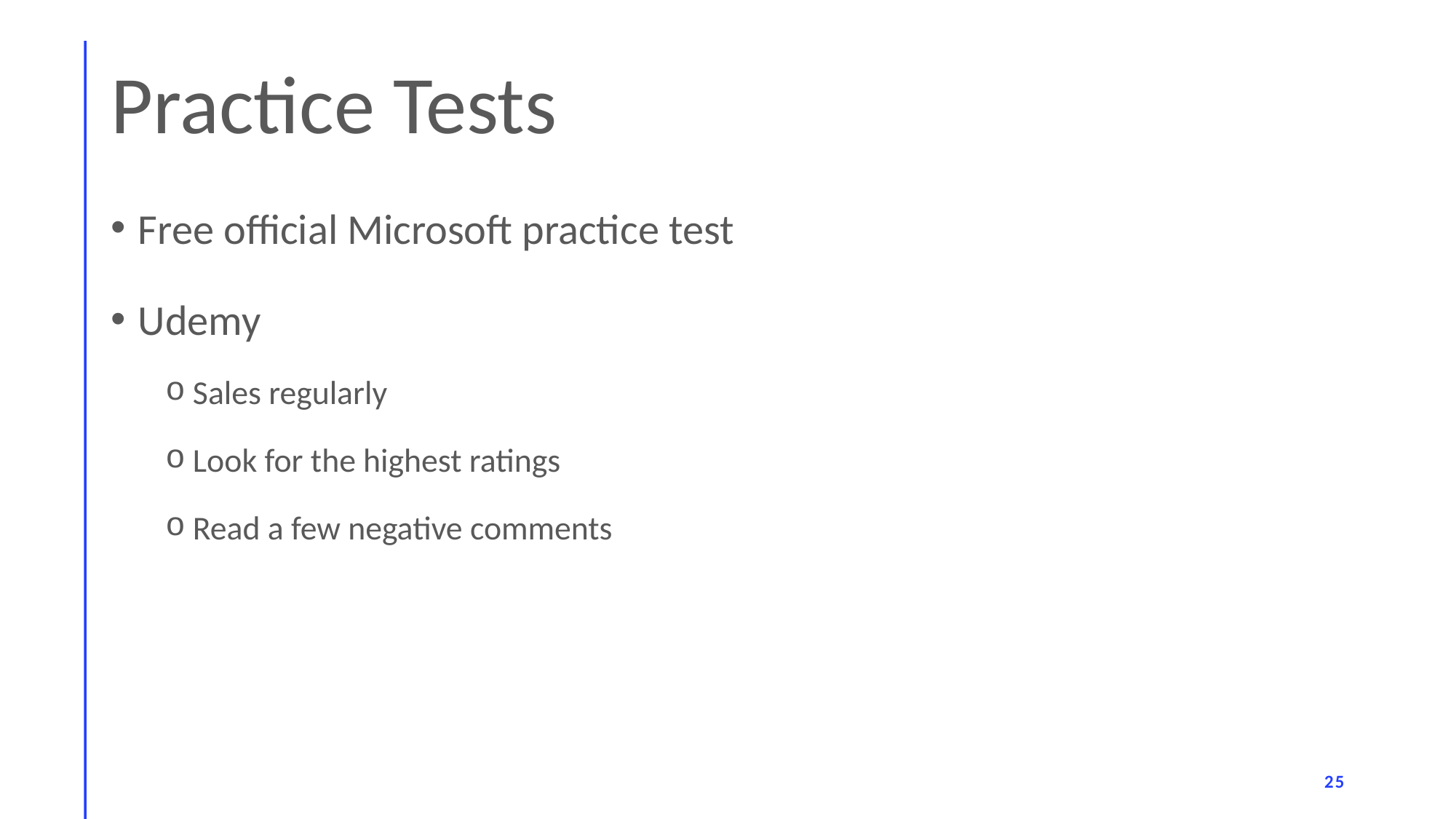

# Practice Tests
Free official Microsoft practice test
Udemy
Sales regularly
Look for the highest ratings
Read a few negative comments
25